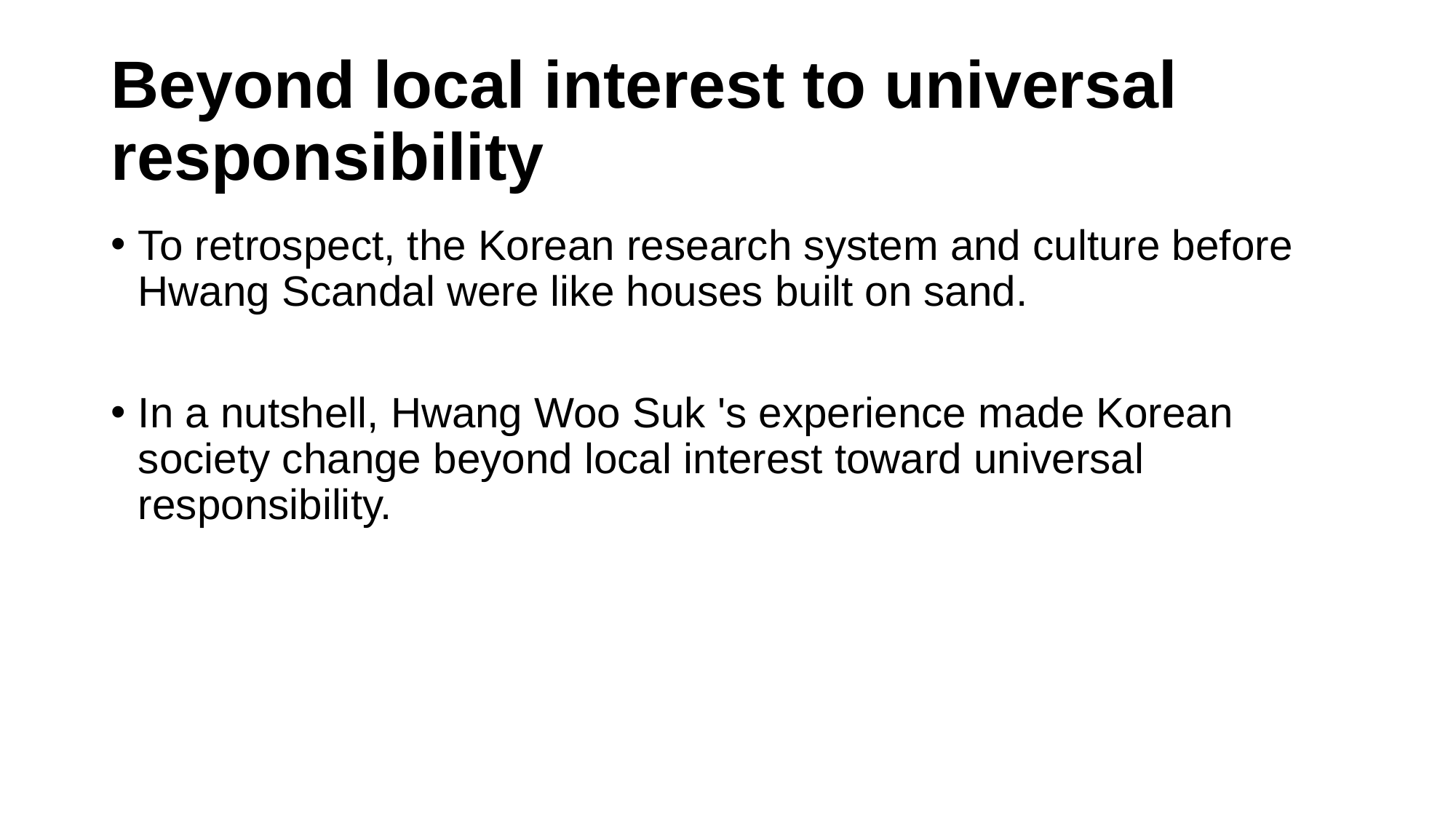

# Beyond local interest to universal responsibility
To retrospect, the Korean research system and culture before Hwang Scandal were like houses built on sand.

In a nutshell, Hwang Woo Suk 's experience made Korean society change beyond local interest toward universal responsibility.